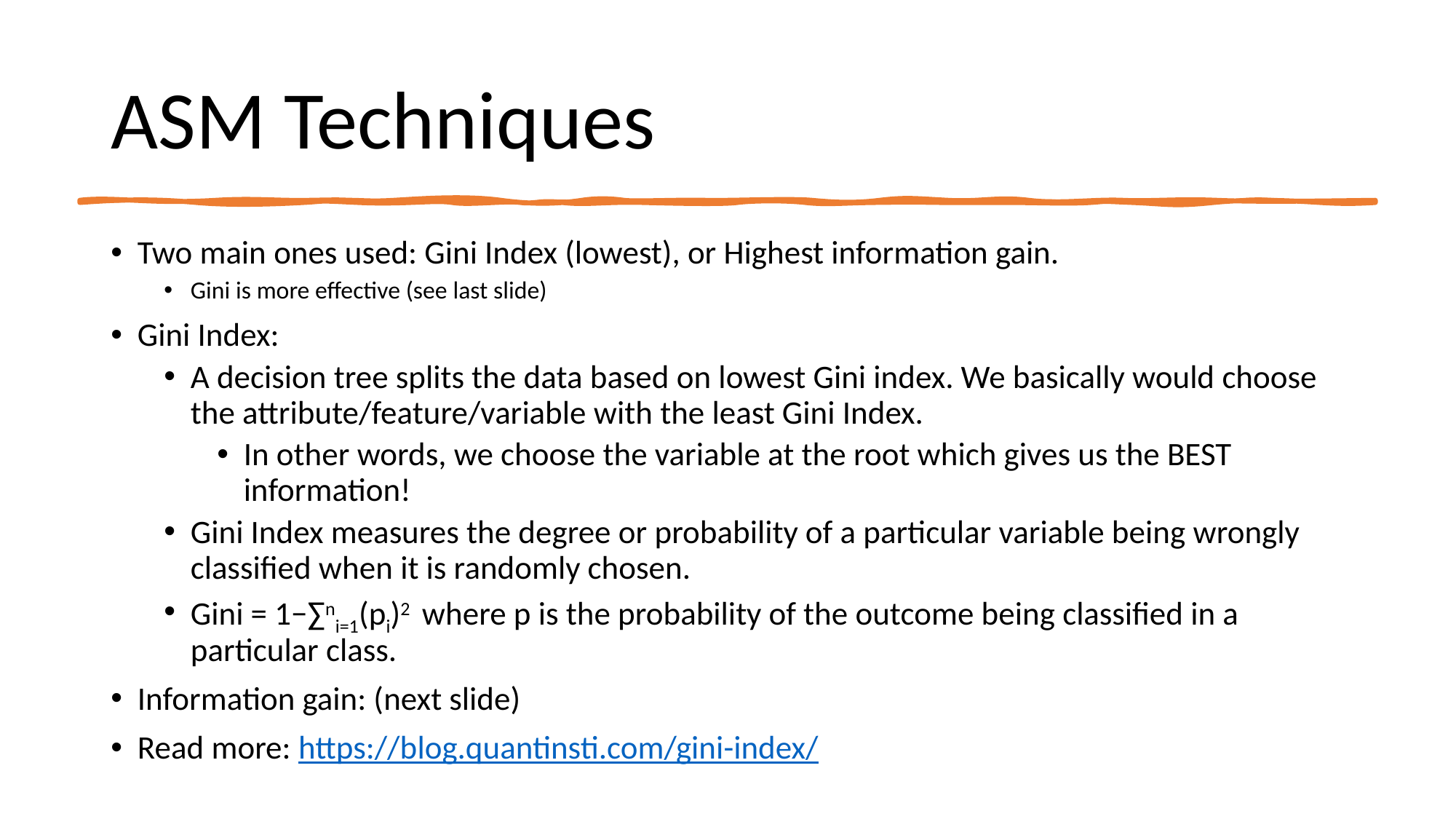

# ASM Techniques

Two main ones used: Gini Index (lowest), or Highest information gain.
Gini is more effective (see last slide)
Gini Index:
A decision tree splits the data based on lowest Gini index. We basically would choose the attribute/feature/variable with the least Gini Index.
In other words, we choose the variable at the root which gives us the BEST information!
Gini Index measures the degree or probability of a particular variable being wrongly classified when it is randomly chosen.
Gini = 1−∑ni=1(pi)2  where p is the probability of the outcome being classified in a particular class.
Information gain: (next slide)
Read more: https://blog.quantinsti.com/gini-index/